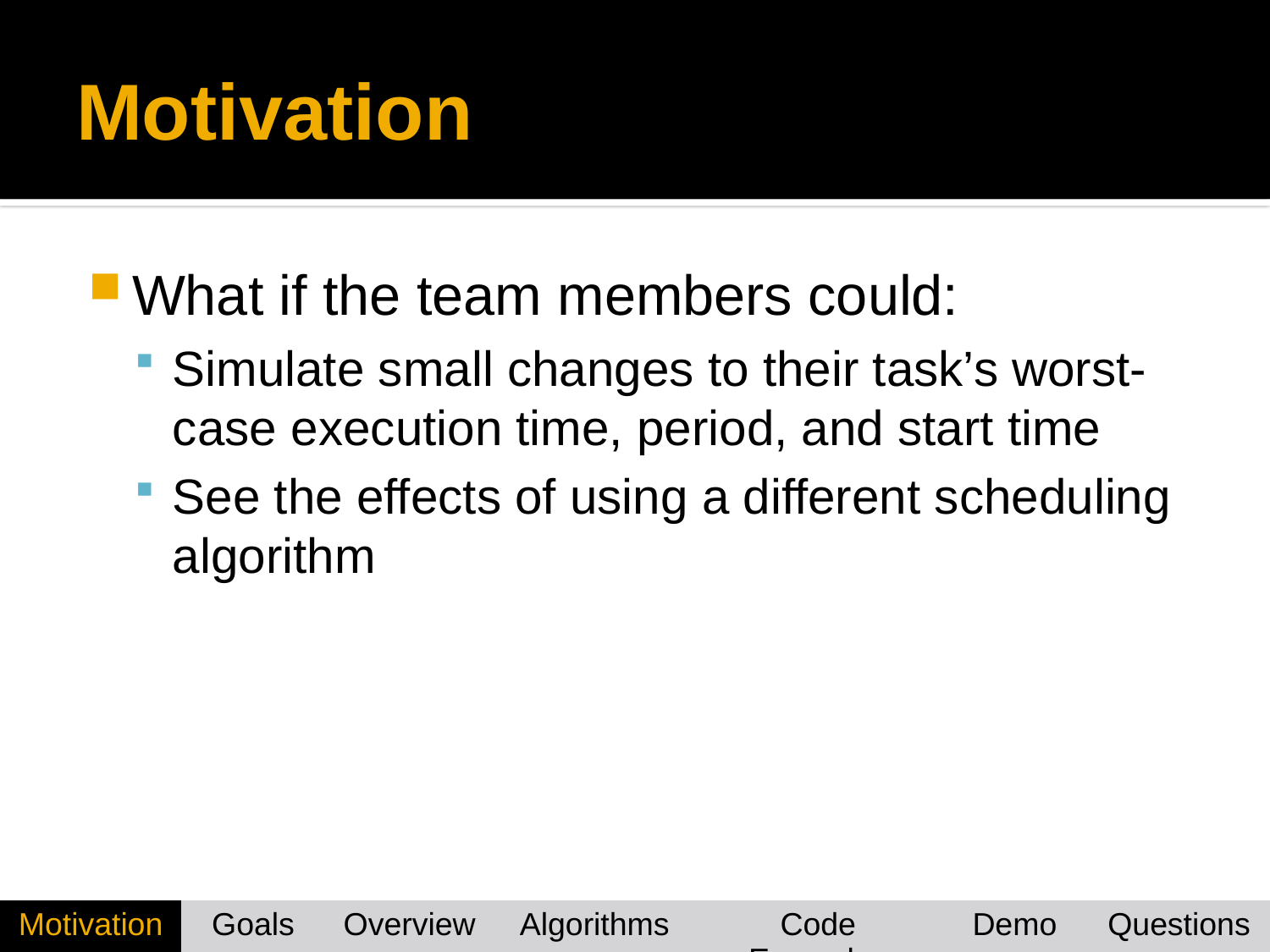

# Motivation
What if the team members could:
Simulate small changes to their task’s worst-case execution time, period, and start time
See the effects of using a different scheduling algorithm

| Motivation | Goals | Overview | Algorithms | Code Examples | Demo | Questions |
| --- | --- | --- | --- | --- | --- | --- |